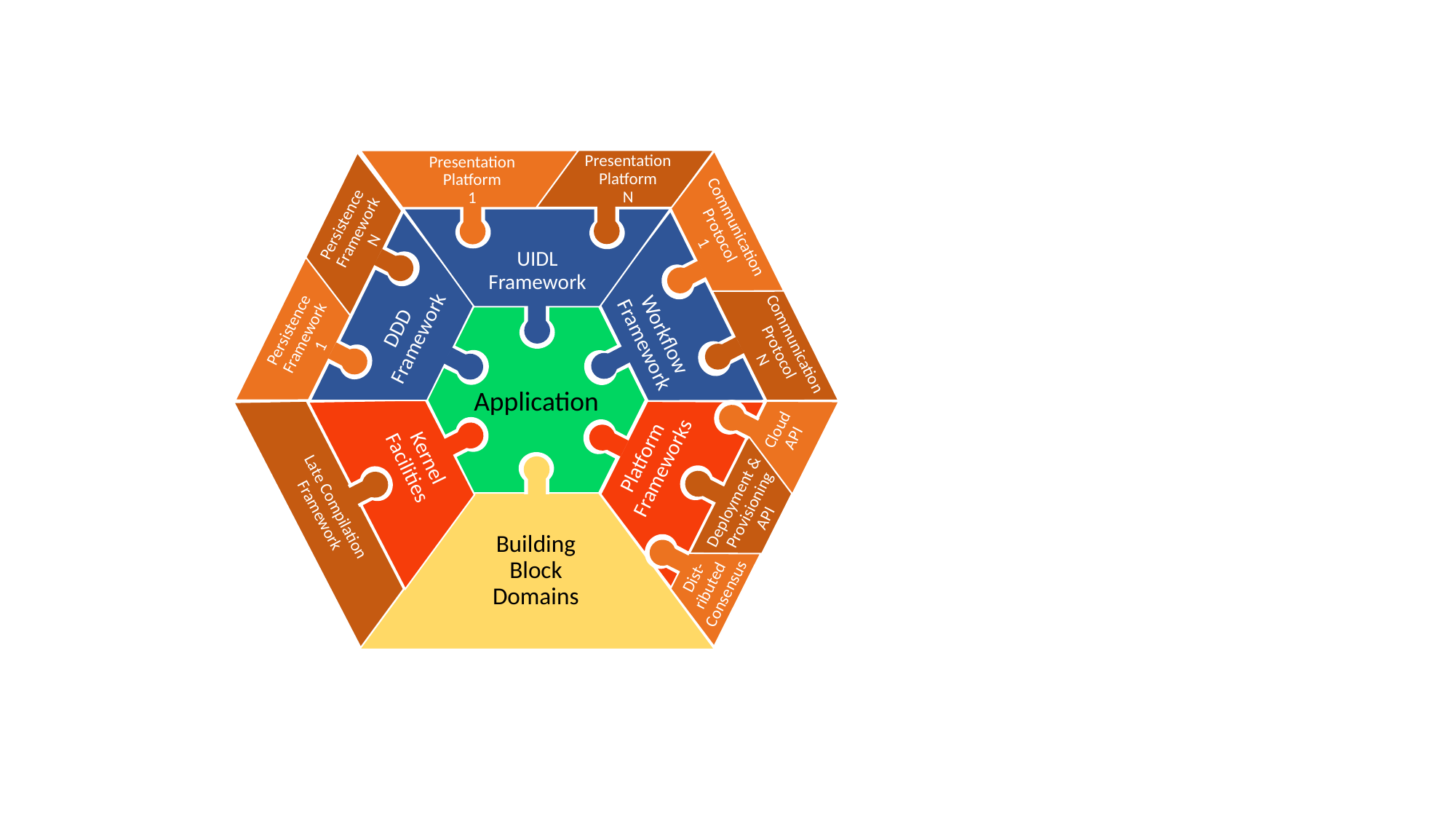

Presentation
Platform
N
Presentation
Platform
1

Persistence
Framework
N
Communication
Protocol
1

UIDL
Framework

DDD
Framework

Persistence
Framework
1
Application

Workflow
Framework
Communication
Protocol
N

Cloud
API

Platform Frameworks
Kernel
Facilities

Deployment &
Provisioning API
Late Compilation
Framework

Building
Block Domains

Dist-
ributed
Consensus